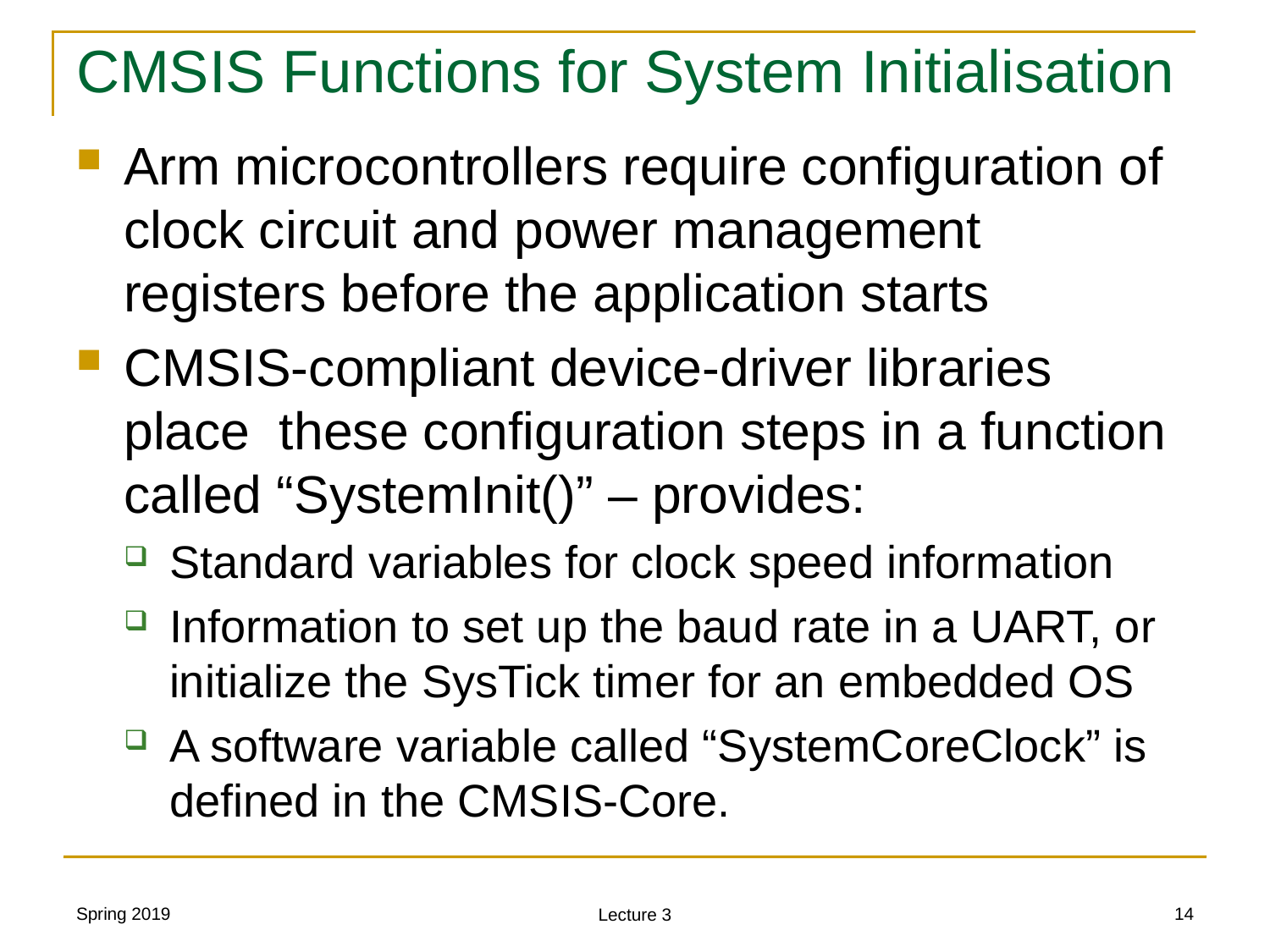

# CMSIS Functions for System Initialisation
Arm microcontrollers require configuration of clock circuit and power management registers before the application starts
CMSIS-compliant device-driver libraries place  these configuration steps in a function called “SystemInit()” – provides:
Standard variables for clock speed information
Information to set up the baud rate in a UART, or initialize the SysTick timer for an embedded OS
A software variable called “SystemCoreClock” is defined in the CMSIS-Core.
Spring 2019
14
Lecture 3